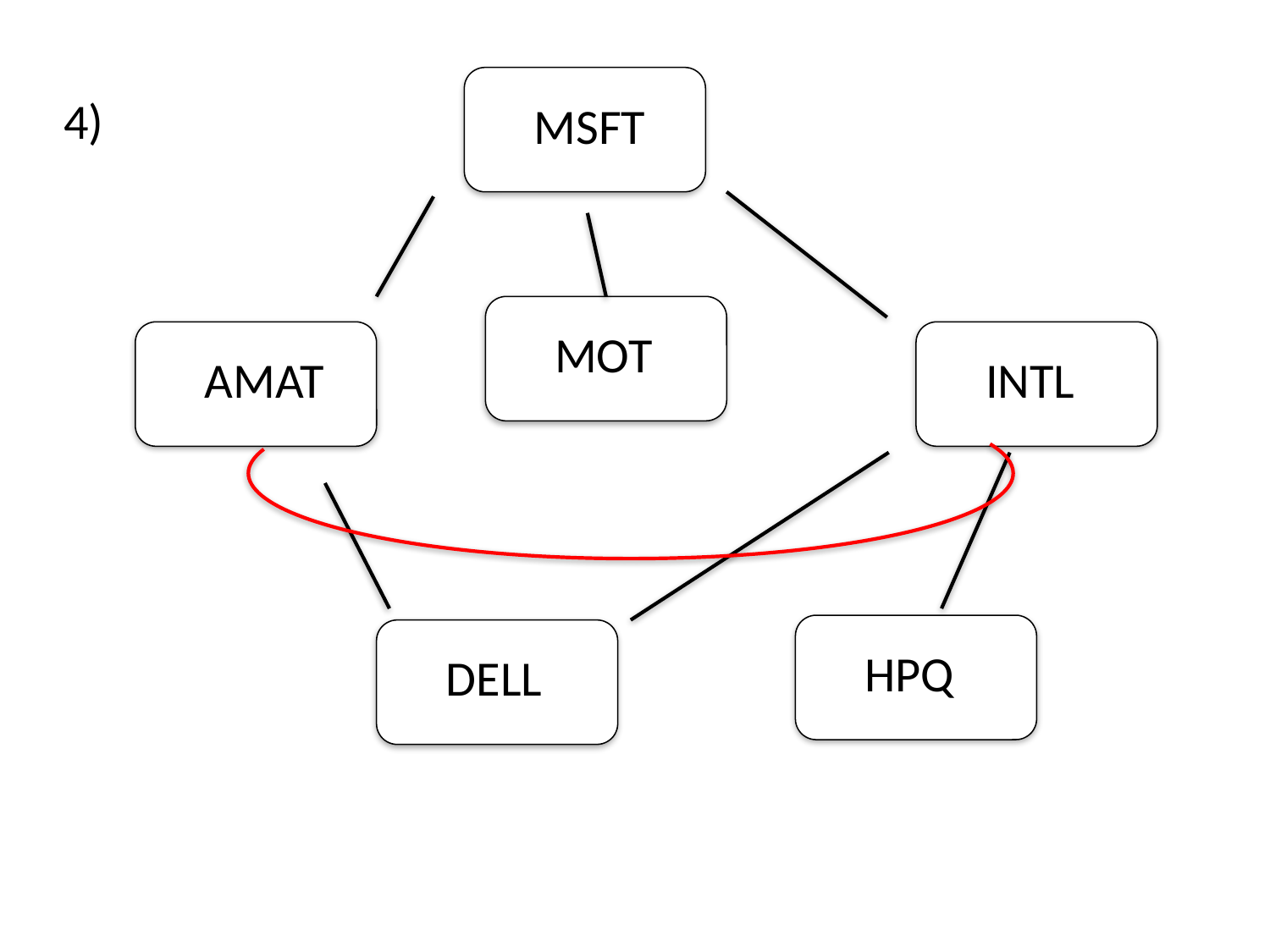

4)
MSFT

MOT

AMAT
INTL

HPQ
DELL